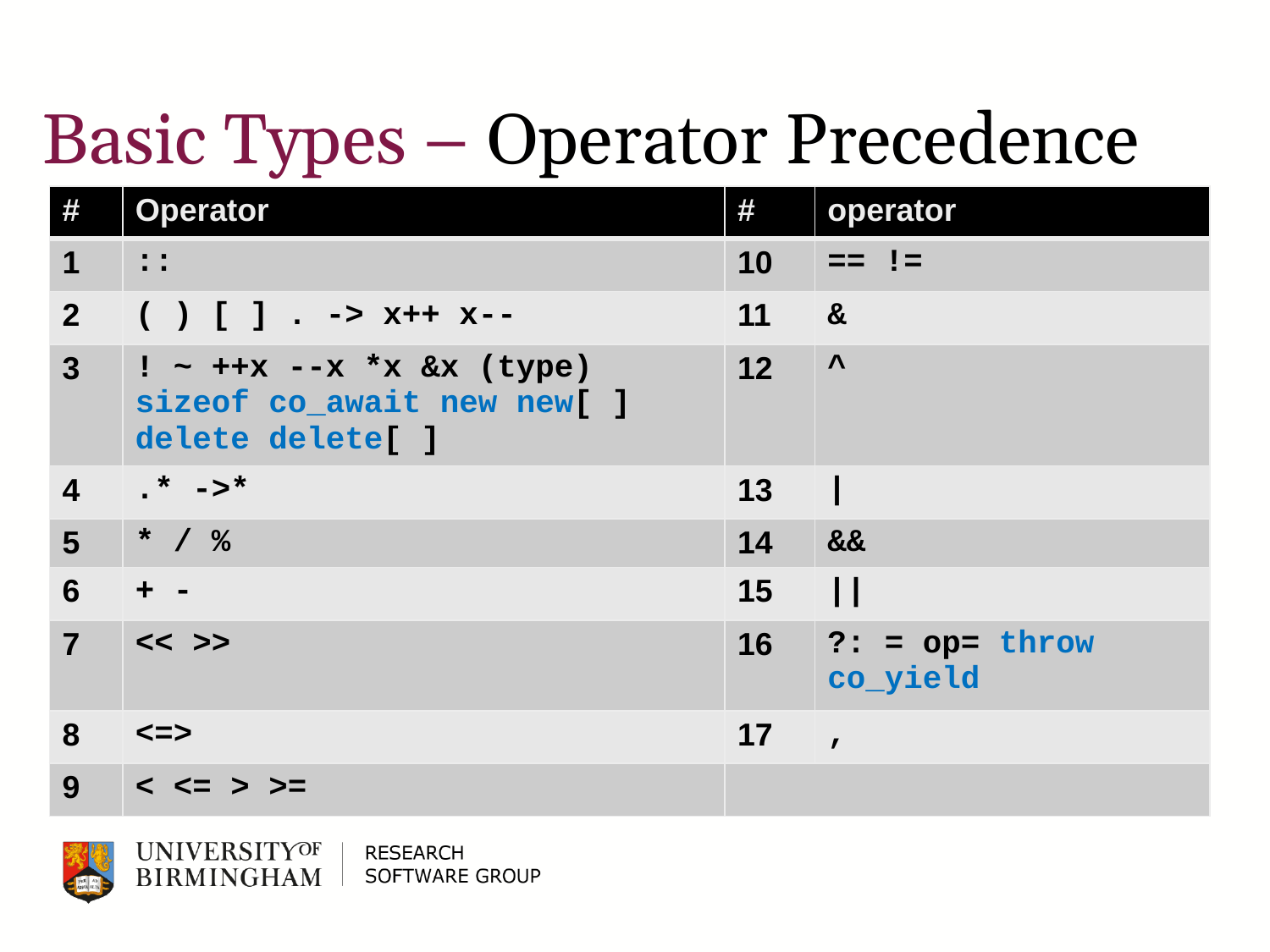

# Basic Types – Operator Precedence
| # | Operator | # | operator |
| --- | --- | --- | --- |
| 1 | :: | 10 | == != |
| 2 | ( ) [ ] . -> x++ x-- | 11 | & |
| 3 | ! ~ ++x --x \*x &x (type) sizeof co\_await new new[ ] delete delete[ ] | 12 | ^ |
| 4 | .\* ->\* | 13 | | |
| 5 | \* / % | 14 | && |
| 6 | + - | 15 | || |
| 7 | << >> | 16 | ?: = op= throw co\_yield |
| 8 | <=> | 17 | , |
| 9 | < <= > >= |  |  |